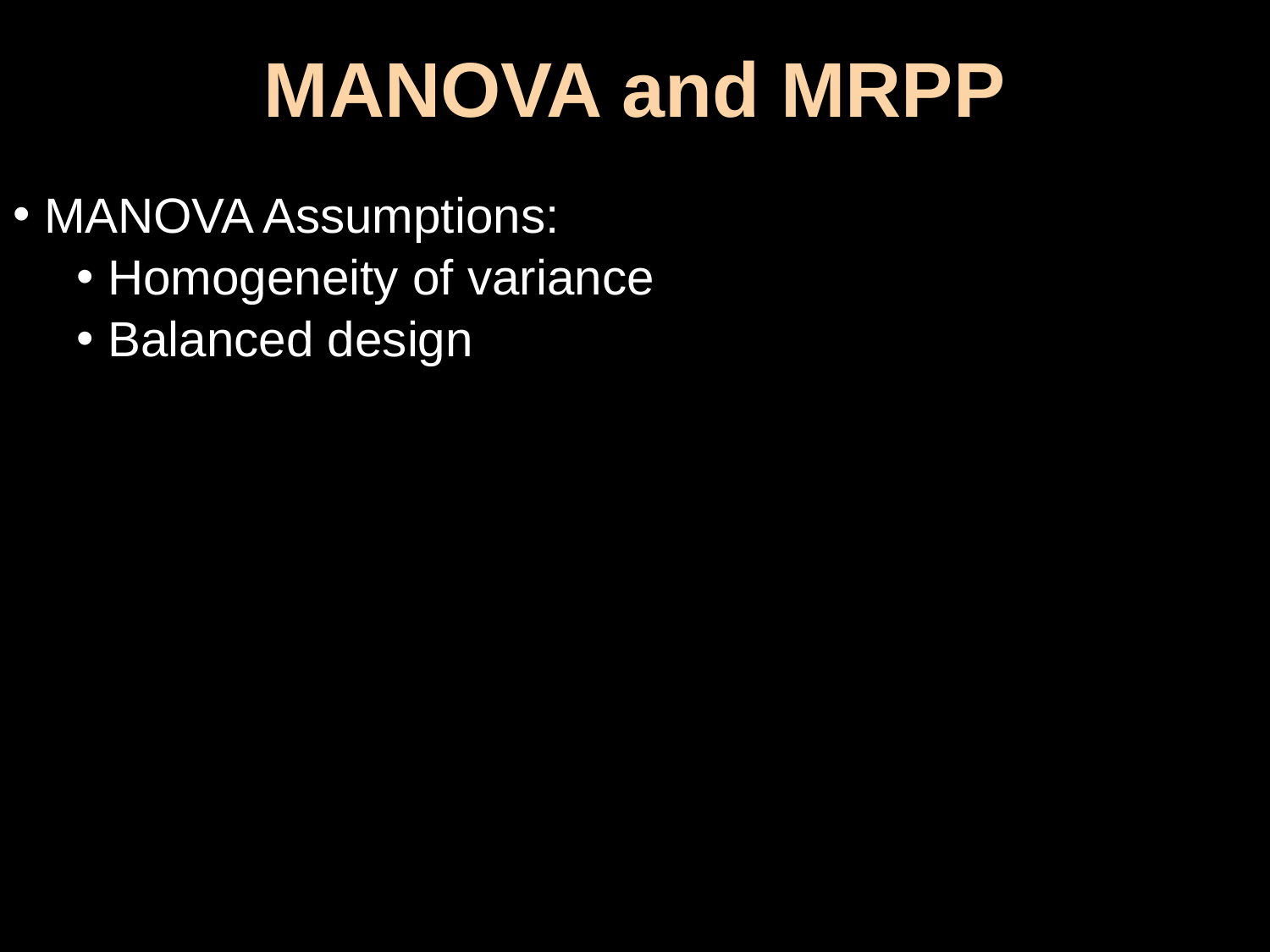

# MANOVA and MRPP
MANOVA Assumptions:
Homogeneity of variance
Balanced design